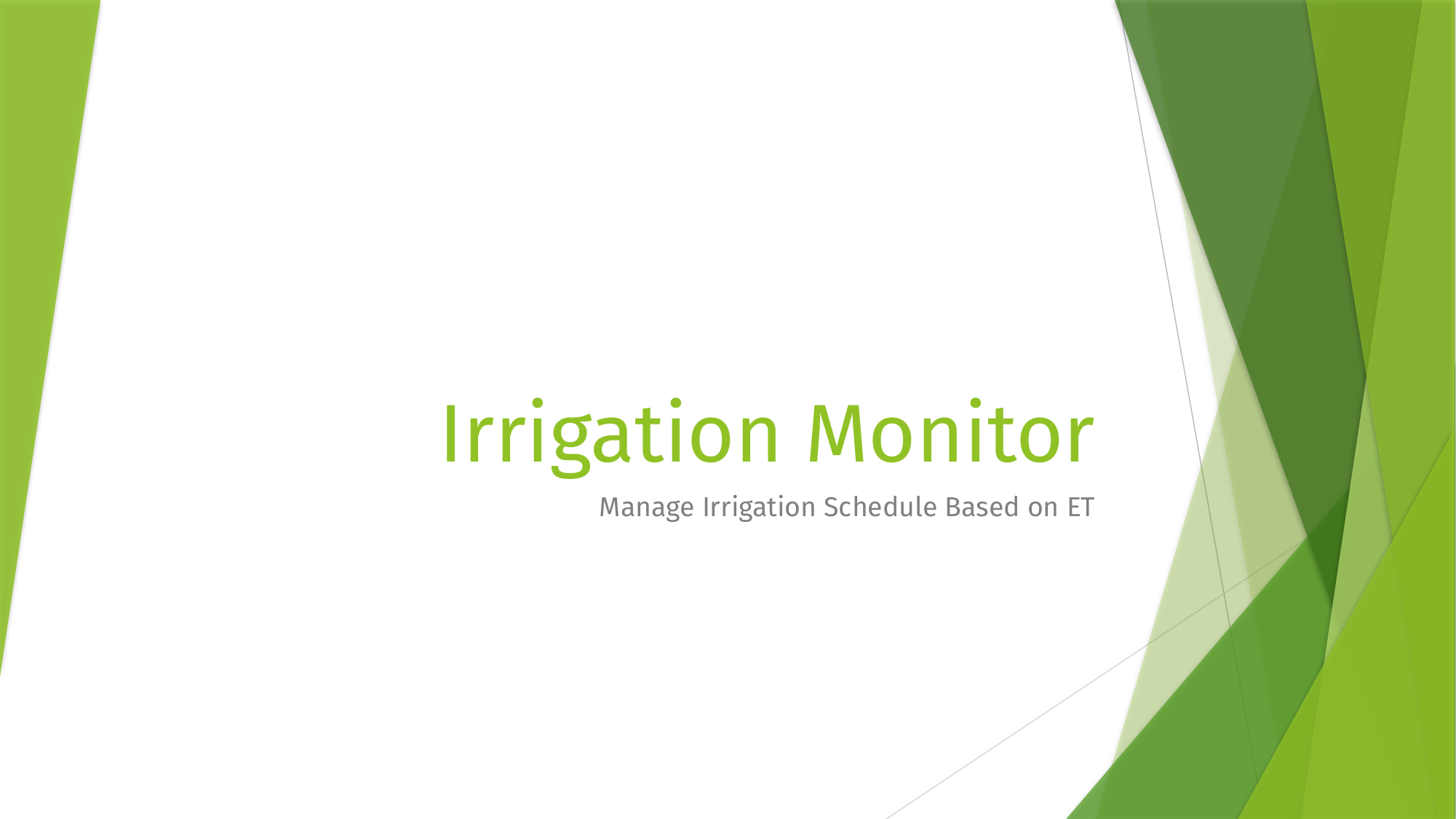

# Irrigation Monitor
Manage Irrigation Schedule Based on ET